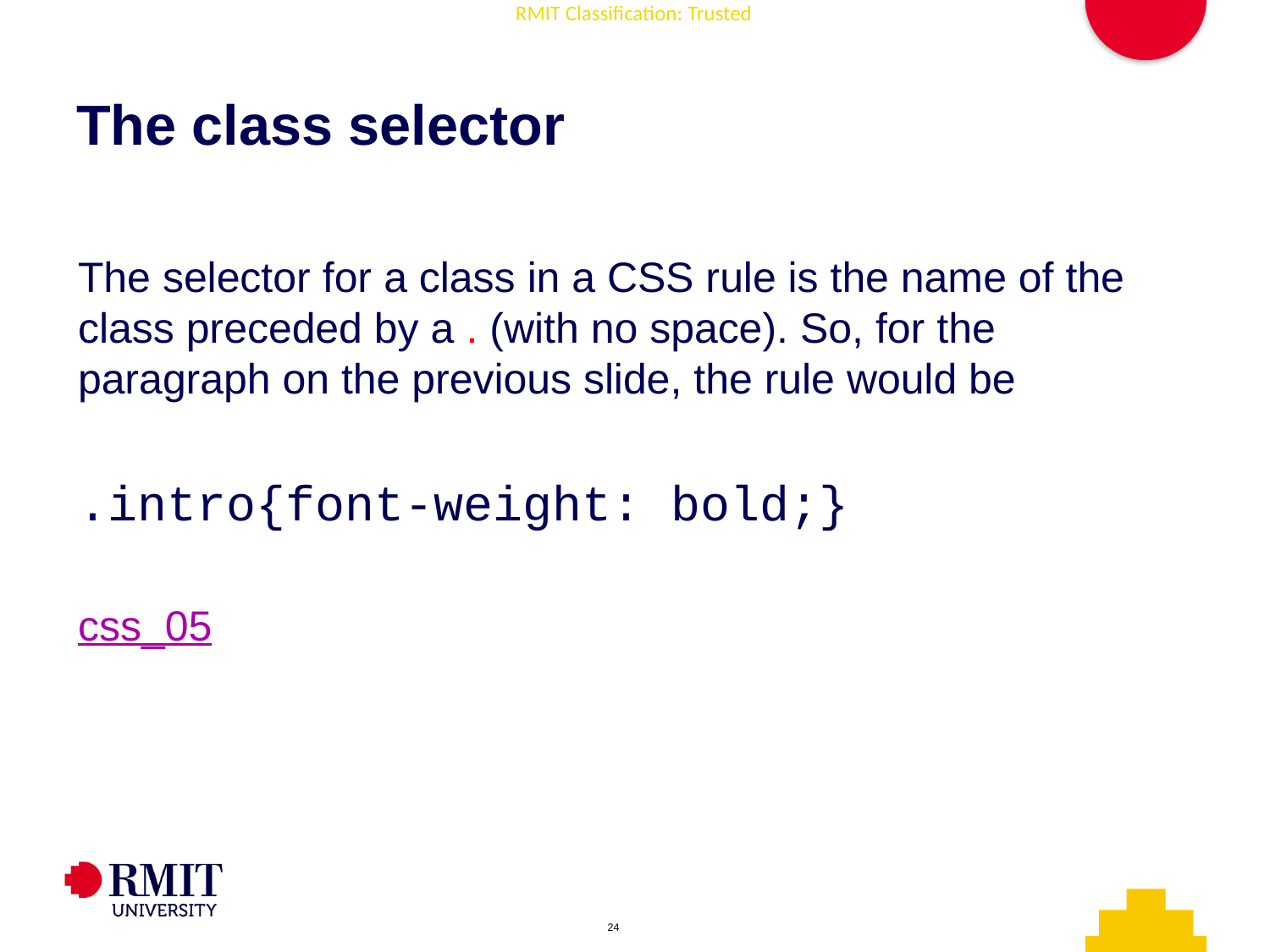

# The class selector
The selector for a class in a CSS rule is the name of the class preceded by a . (with no space). So, for the paragraph on the previous slide, the rule would be

.intro{font-weight: bold;}

css_05
AD006 Associate Degree in IT